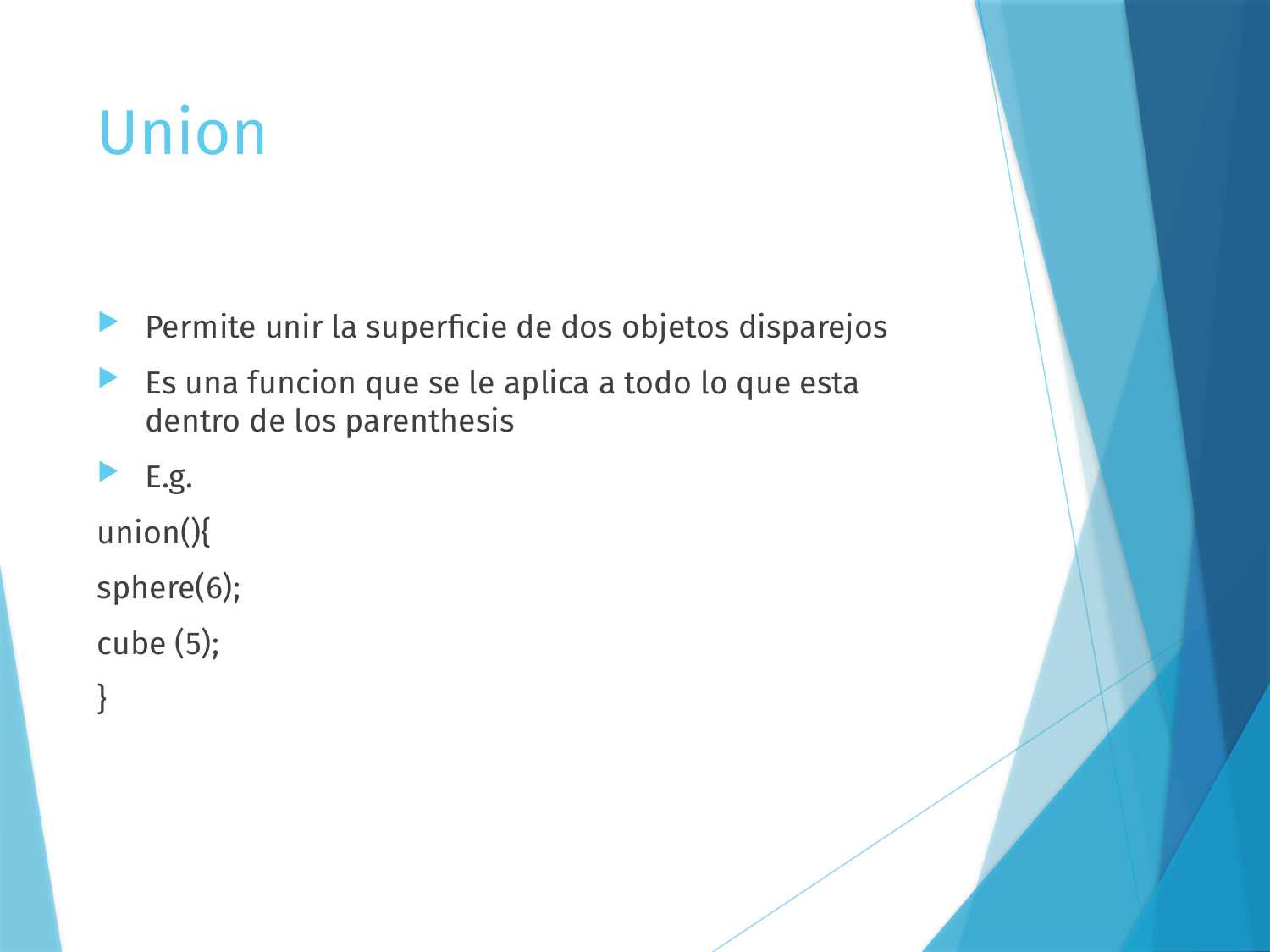

# Union
Permite unir la superficie de dos objetos disparejos
Es una funcion que se le aplica a todo lo que esta dentro de los parenthesis
E.g.
union(){
sphere(6);
cube (5);
}